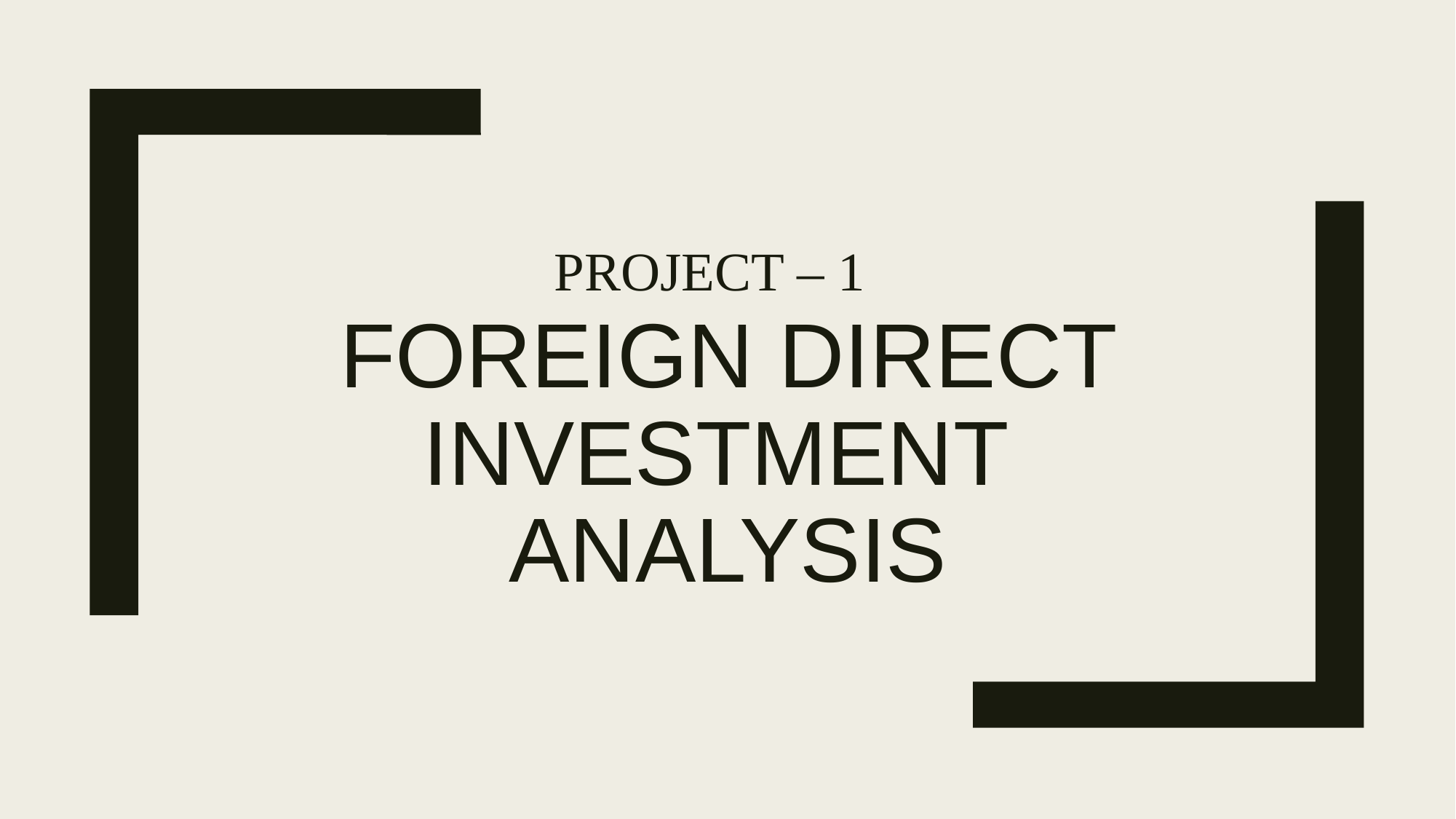

# Project – 1 Foreign direct investment analysis